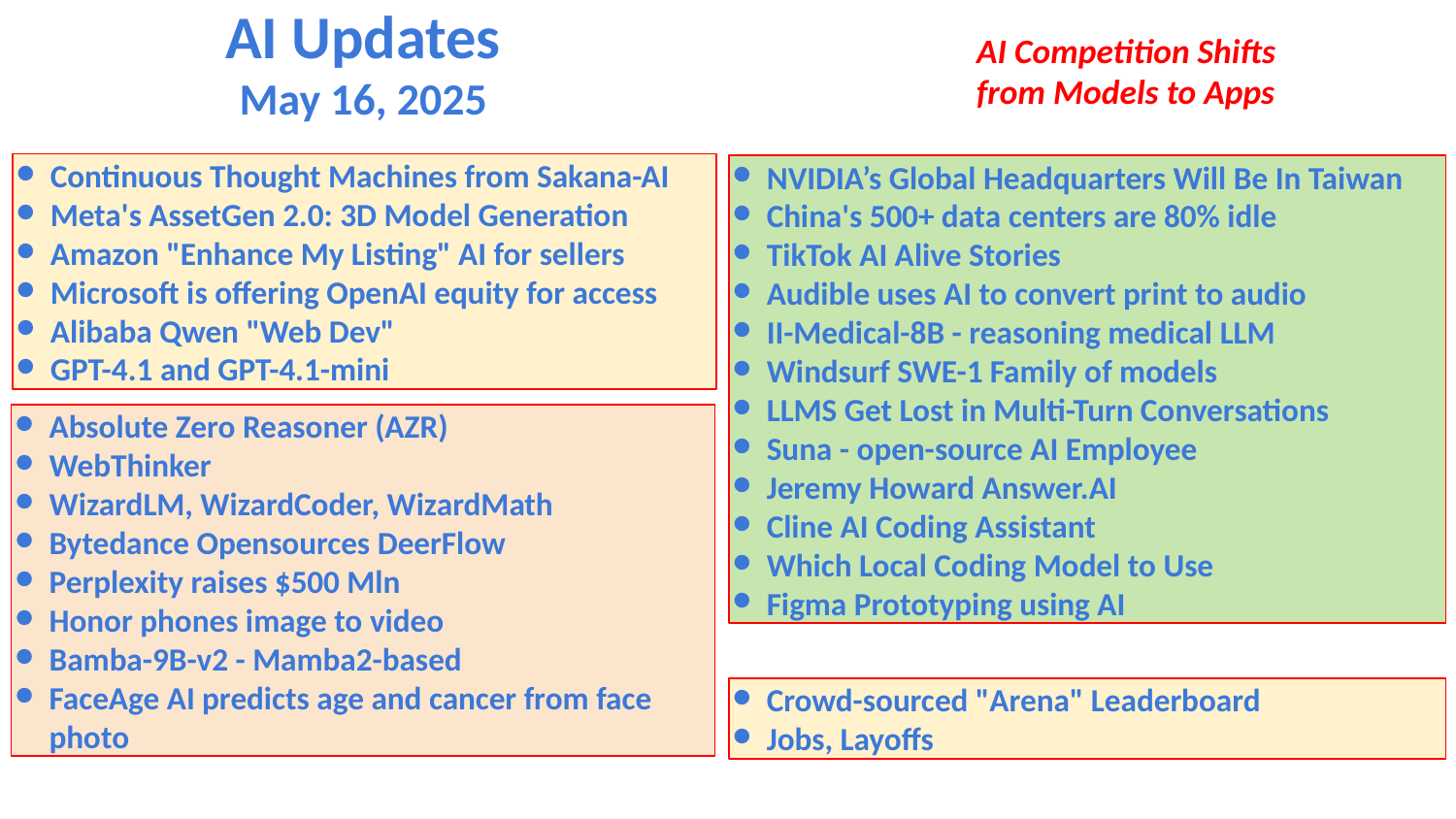

AI Updates
May 16, 2025
AI Competition Shifts
from Models to Apps
Continuous Thought Machines from Sakana-AI
Meta's AssetGen 2.0: 3D Model Generation
Amazon "Enhance My Listing" AI for sellers
Microsoft is offering OpenAI equity for access
Alibaba Qwen "Web Dev"
GPT-4.1 and GPT-4.1-mini
NVIDIA’s Global Headquarters Will Be In Taiwan
China's 500+ data centers are 80% idle
TikTok AI Alive Stories
Audible uses AI to convert print to audio
II-Medical-8B - reasoning medical LLM
Windsurf SWE-1 Family of models
LLMS Get Lost in Multi-Turn Conversations
Suna - open-source AI Employee
Jeremy Howard Answer.AI
Cline AI Coding Assistant
Which Local Coding Model to Use
Figma Prototyping using AI
Absolute Zero Reasoner (AZR)
WebThinker
WizardLM, WizardCoder, WizardMath
Bytedance Opensources DeerFlow
Perplexity raises $500 Mln
Honor phones image to video
Bamba-9B-v2 - Mamba2-based
FaceAge AI predicts age and cancer from face photo
Crowd-sourced "Arena" Leaderboard
Jobs, Layoffs